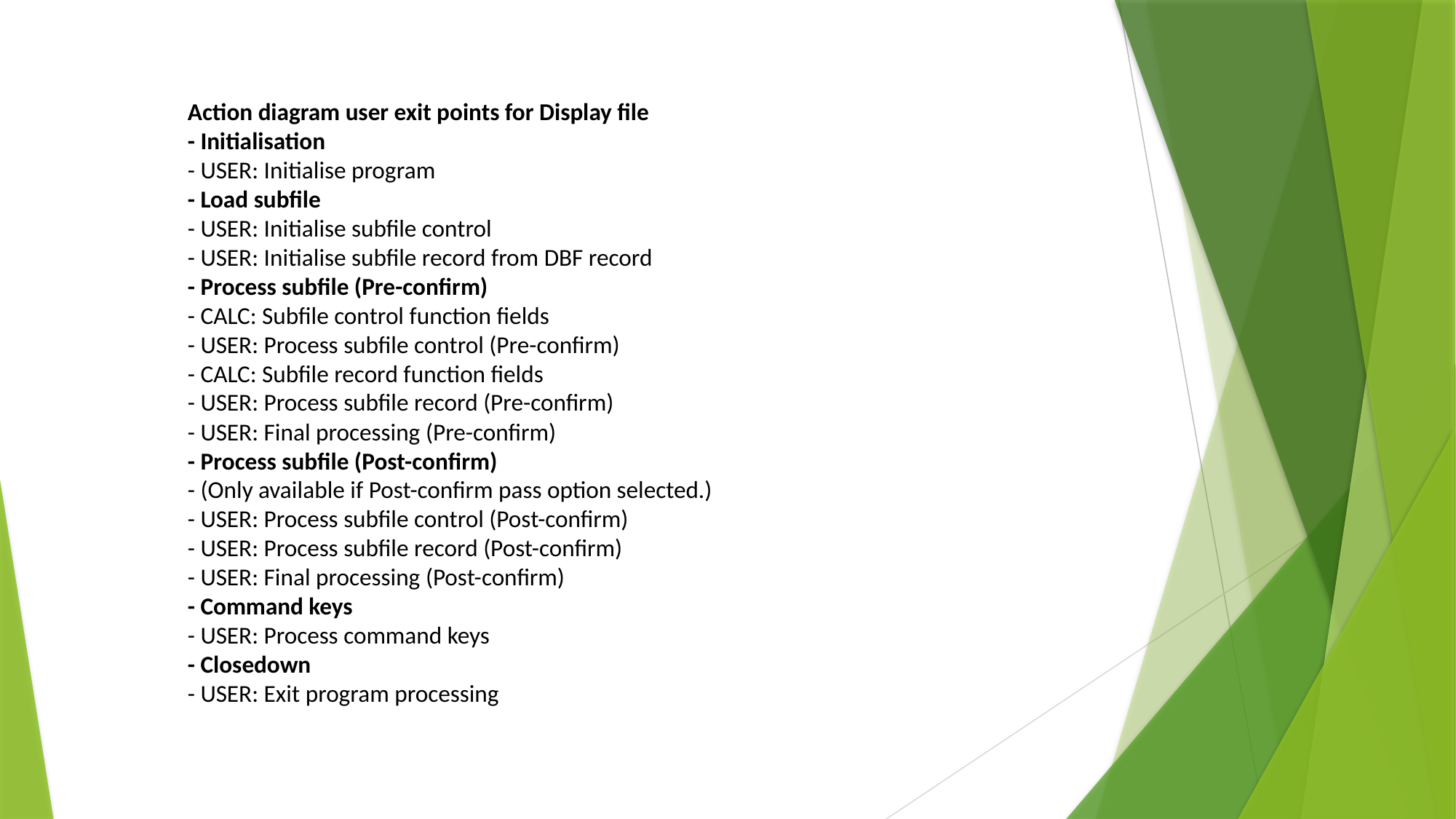

Action diagram user exit points for Display file
- Initialisation
- USER: Initialise program
- Load subfile
- USER: Initialise subfile control
- USER: Initialise subfile record from DBF record
- Process subfile (Pre-confirm)
- CALC: Subfile control function fields
- USER: Process subfile control (Pre-confirm)
- CALC: Subfile record function fields
- USER: Process subfile record (Pre-confirm)
- USER: Final processing (Pre-confirm)
- Process subfile (Post-confirm)
- (Only available if Post-confirm pass option selected.)
- USER: Process subfile control (Post-confirm)
- USER: Process subfile record (Post-confirm)
- USER: Final processing (Post-confirm)
- Command keys
- USER: Process command keys
- Closedown
- USER: Exit program processing